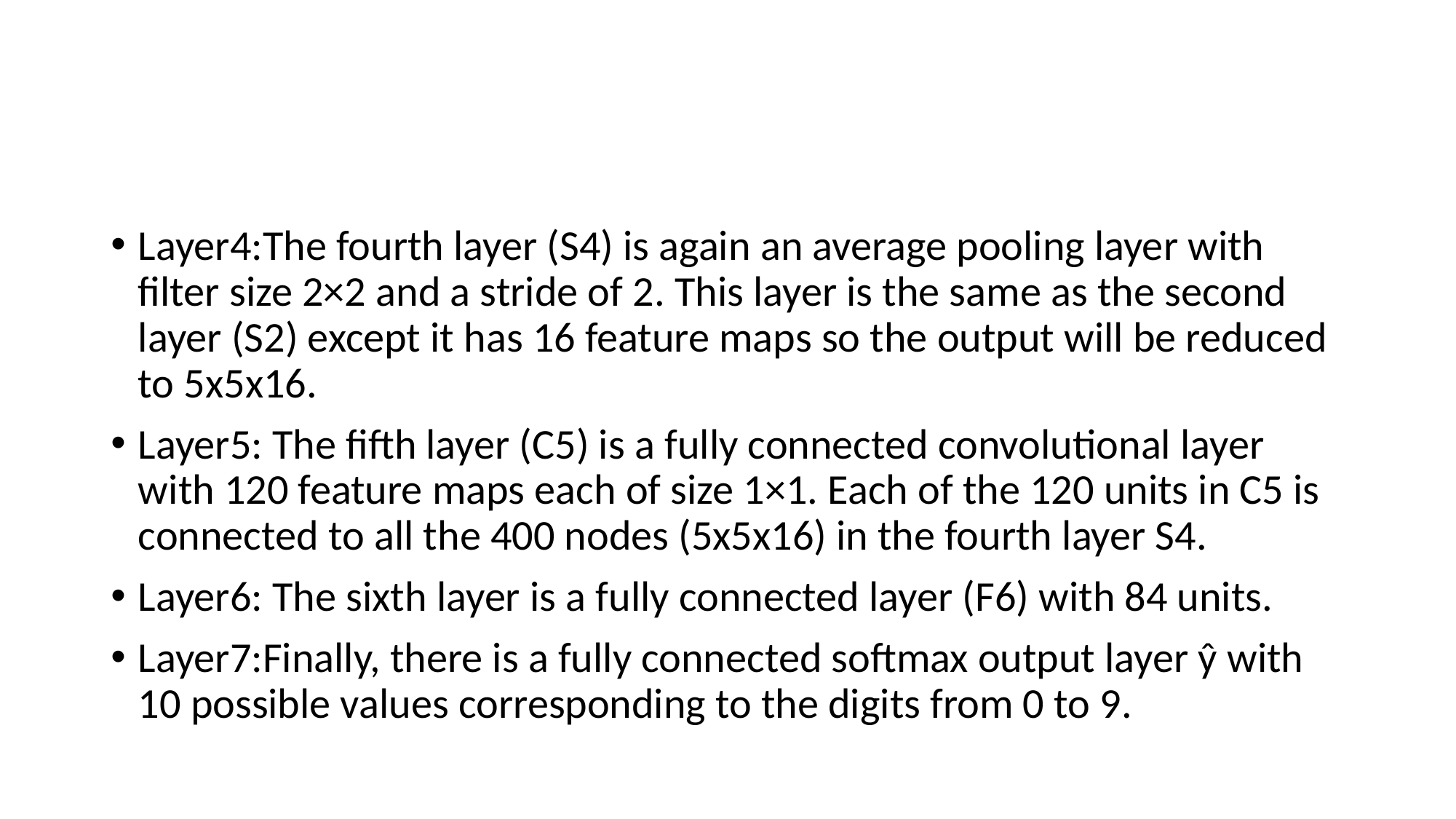

#
Layer4:The fourth layer (S4) is again an average pooling layer with filter size 2×2 and a stride of 2. This layer is the same as the second layer (S2) except it has 16 feature maps so the output will be reduced to 5x5x16.
Layer5: The fifth layer (C5) is a fully connected convolutional layer with 120 feature maps each of size 1×1. Each of the 120 units in C5 is connected to all the 400 nodes (5x5x16) in the fourth layer S4.
Layer6: The sixth layer is a fully connected layer (F6) with 84 units.
Layer7:Finally, there is a fully connected softmax output layer ŷ with 10 possible values corresponding to the digits from 0 to 9.